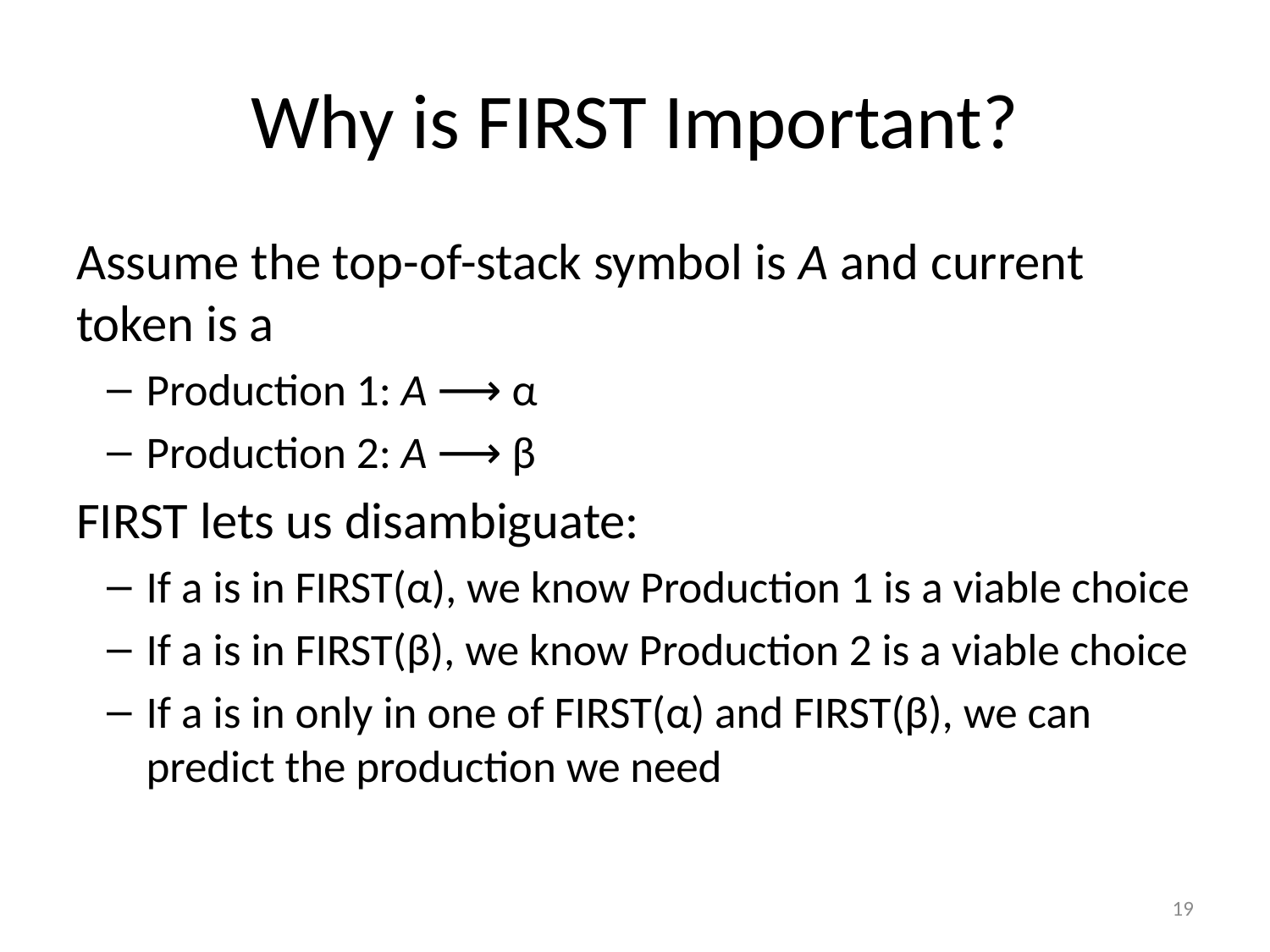

# Why is FIRST Important?
Assume the top-of-stack symbol is A and current token is a
Production 1: A ⟶ α
Production 2: A ⟶ β
FIRST lets us disambiguate:
If a is in FIRST(α), we know Production 1 is a viable choice
If a is in FIRST(β), we know Production 2 is a viable choice
If a is in only in one of FIRST(α) and FIRST(β), we can predict the production we need
19